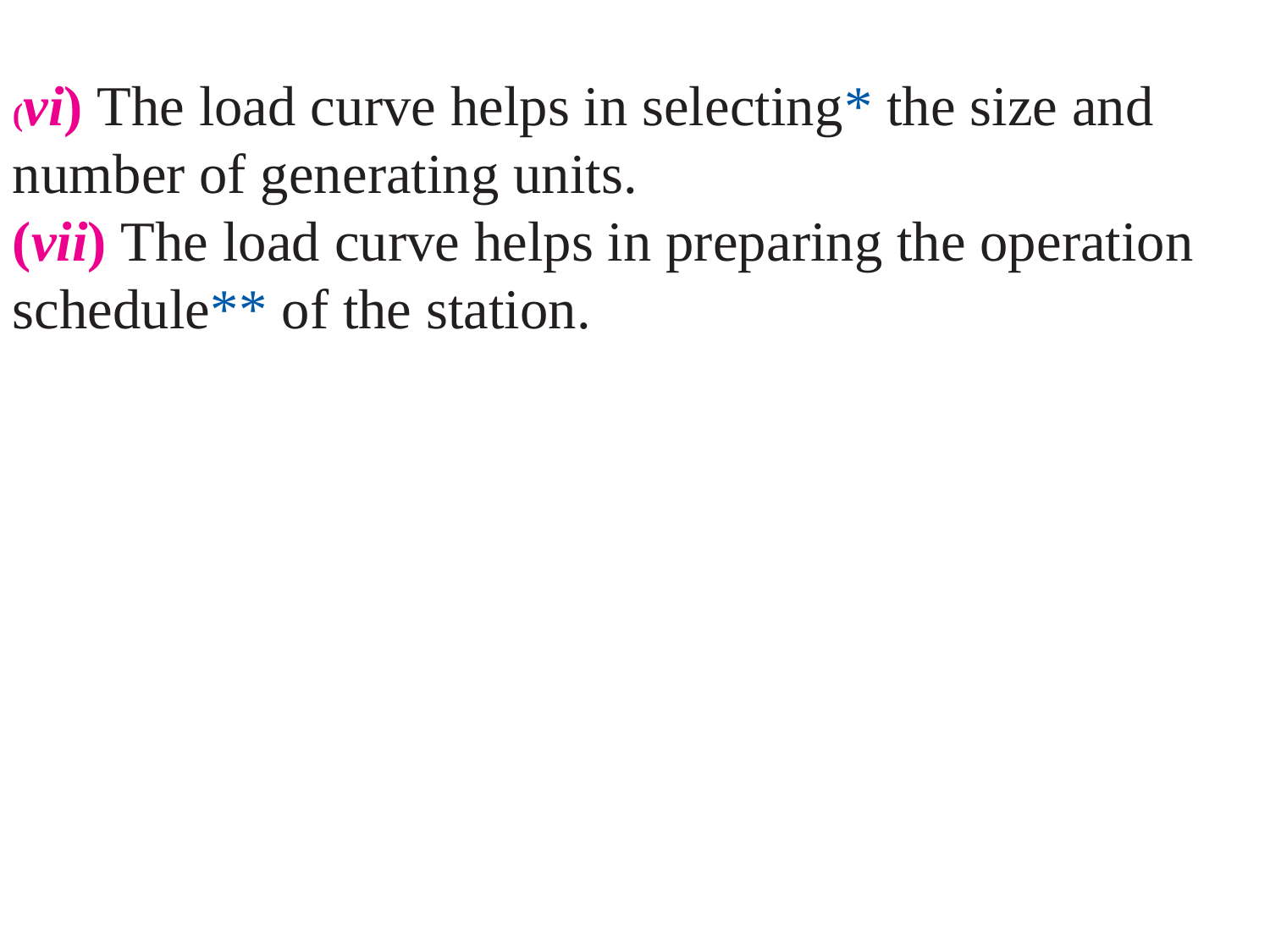

(vi) The load curve helps in selecting* the size and number of generating units.
(vii) The load curve helps in preparing the operation schedule** of the station.